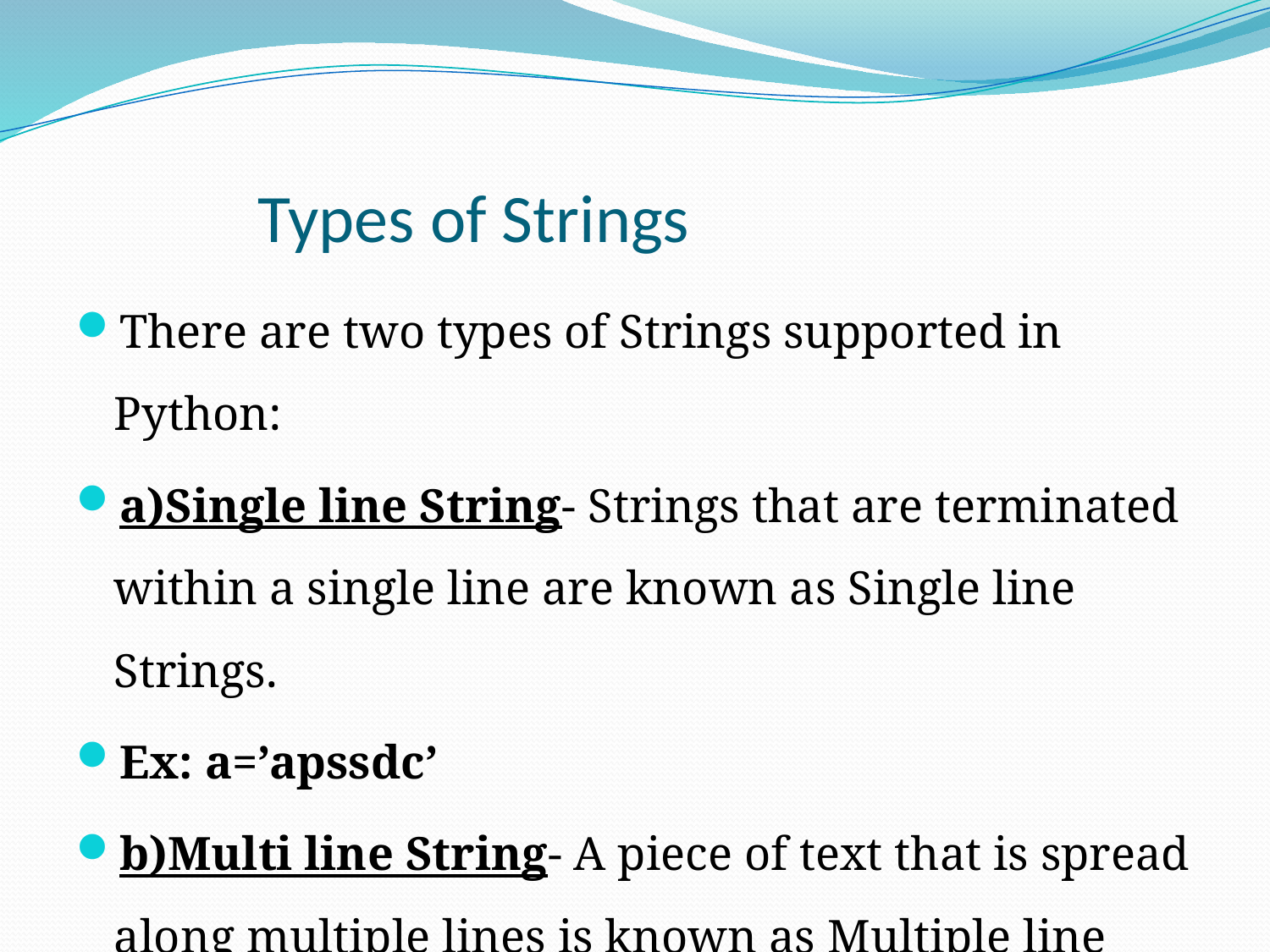

# Types of Strings
There are two types of Strings supported in Python:
a)Single line String- Strings that are terminated within a single line are known as Single line Strings.
Ex: a=’apssdc’
b)Multi line String- A piece of text that is spread along multiple lines is known as Multiple line String.